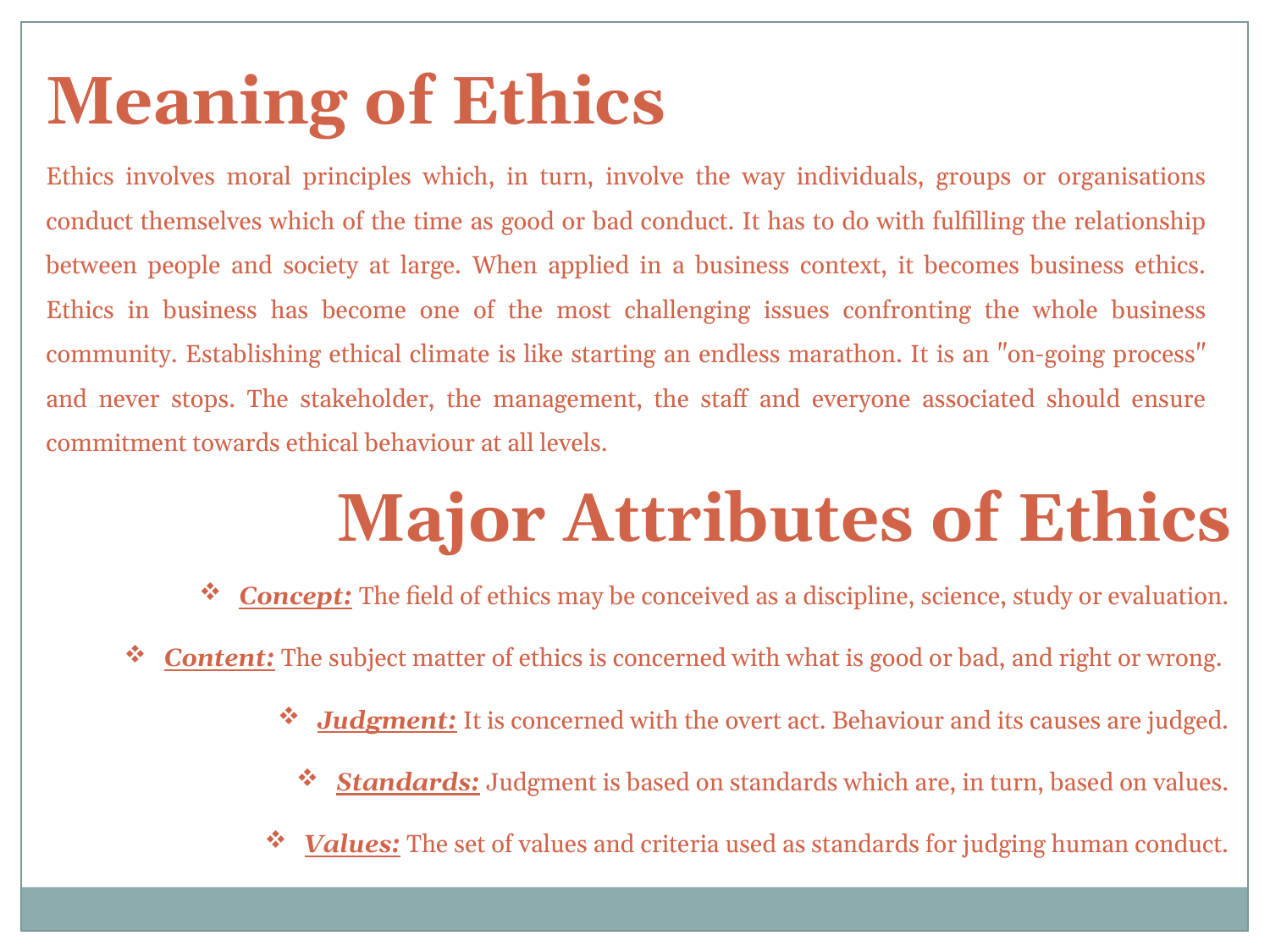

Meaning of Ethics
Ethics involves moral principles which, in turn, involve the way individuals, groups or organisations conduct themselves which of the time as good or bad conduct. It has to do with fulfilling the relationship between people and society at large. When applied in a business context, it becomes business ethics. Ethics in business has become one of the most challenging issues confronting the whole business community. Establishing ethical climate is like starting an endless marathon. It is an "on-going process" and never stops. The stakeholder, the management, the staff and everyone associated should ensure commitment towards ethical behaviour at all levels.
Major Attributes of Ethics
Concept: The field of ethics may be conceived as a discipline, science, study or evaluation.
Content: The subject matter of ethics is concerned with what is good or bad, and right or wrong.
Judgment: It is concerned with the overt act. Behaviour and its causes are judged.
Standards: Judgment is based on standards which are, in turn, based on values.
Values: The set of values and criteria used as standards for judging human conduct.